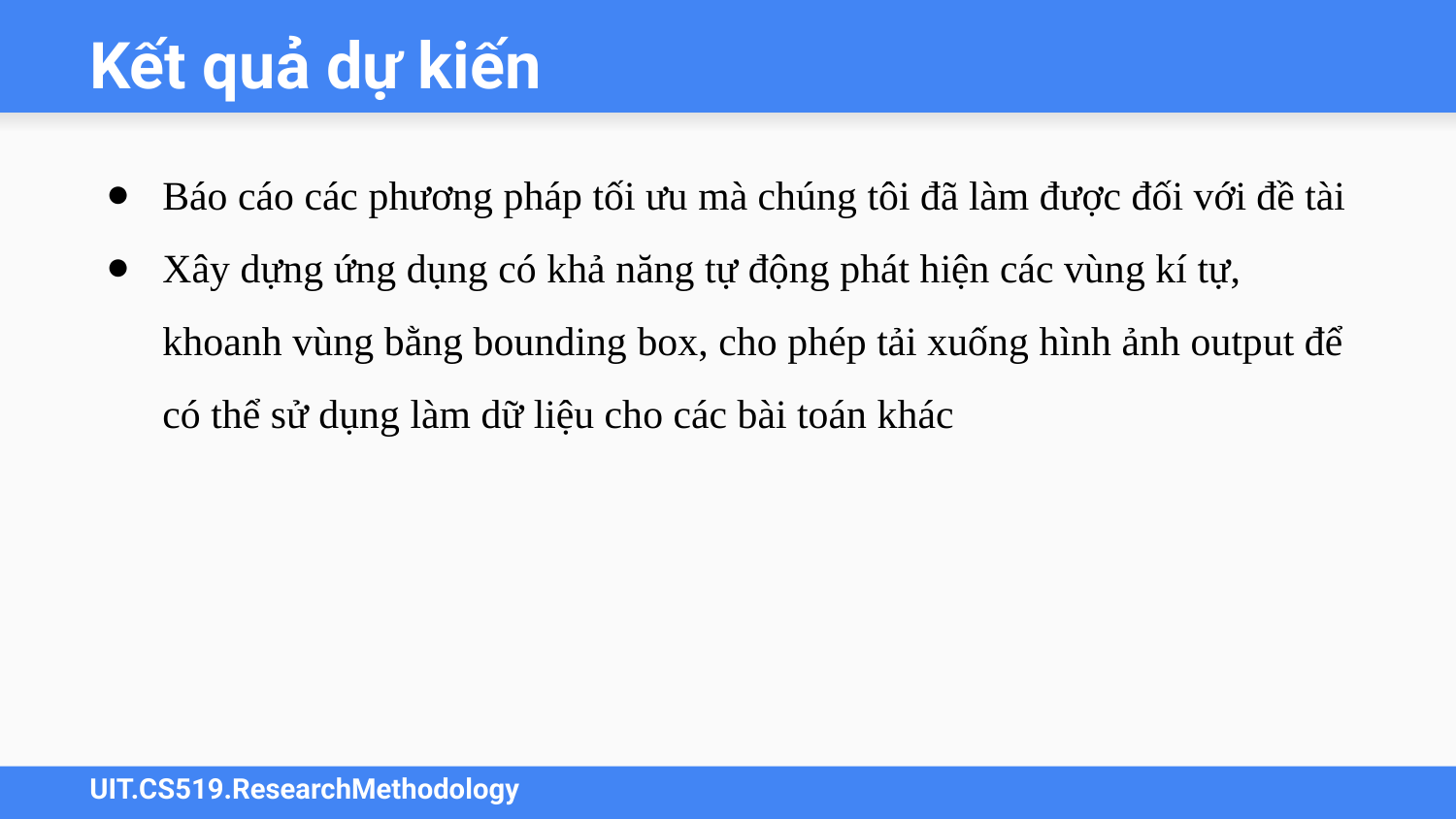

# Kết quả dự kiến
Báo cáo các phương pháp tối ưu mà chúng tôi đã làm được đối với đề tài
Xây dựng ứng dụng có khả năng tự động phát hiện các vùng kí tự, khoanh vùng bằng bounding box, cho phép tải xuống hình ảnh output để có thể sử dụng làm dữ liệu cho các bài toán khác